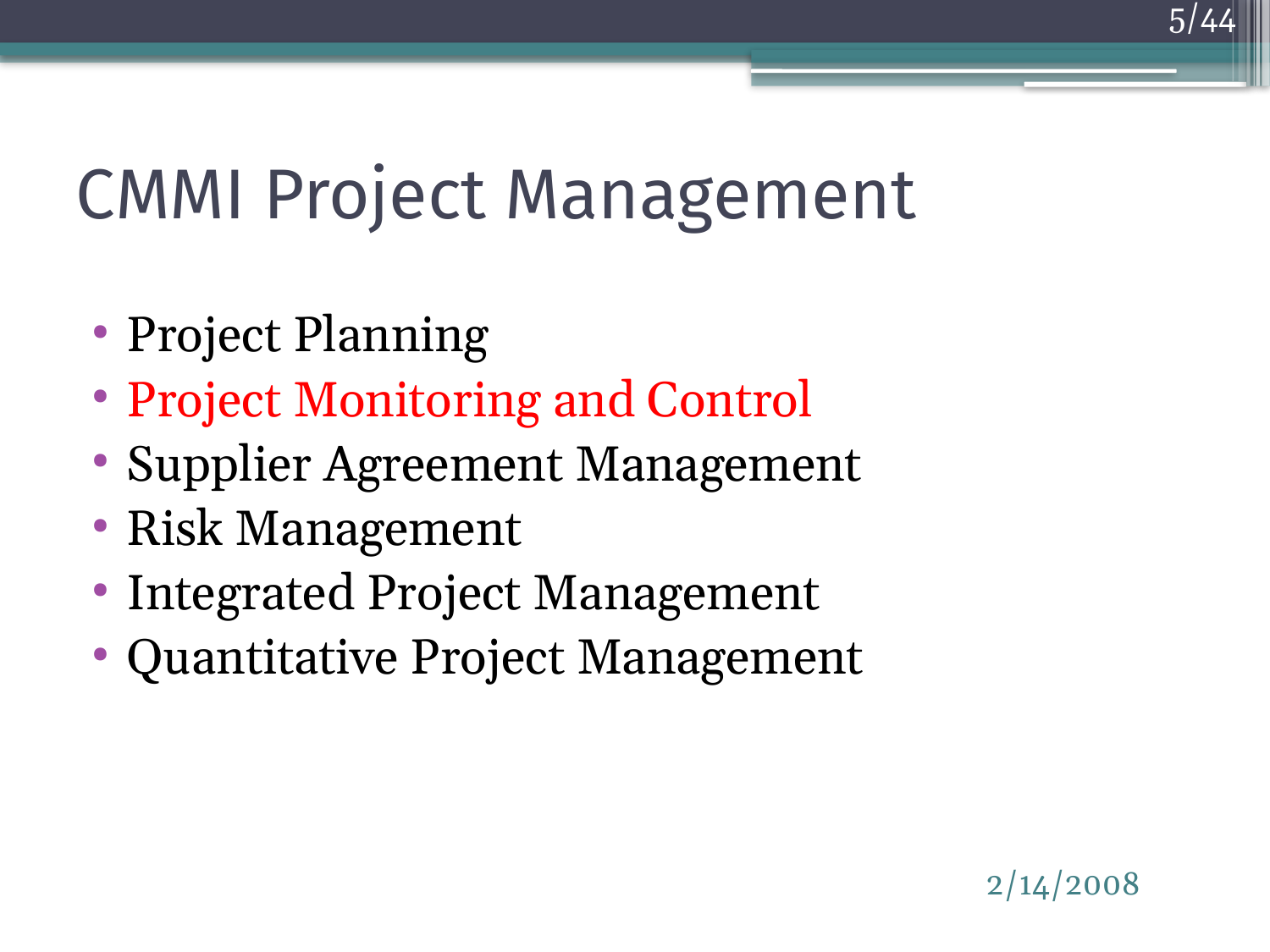

# CMMI Project Management
Project Planning
Project Monitoring and Control
Supplier Agreement Management
Risk Management
Integrated Project Management
Quantitative Project Management